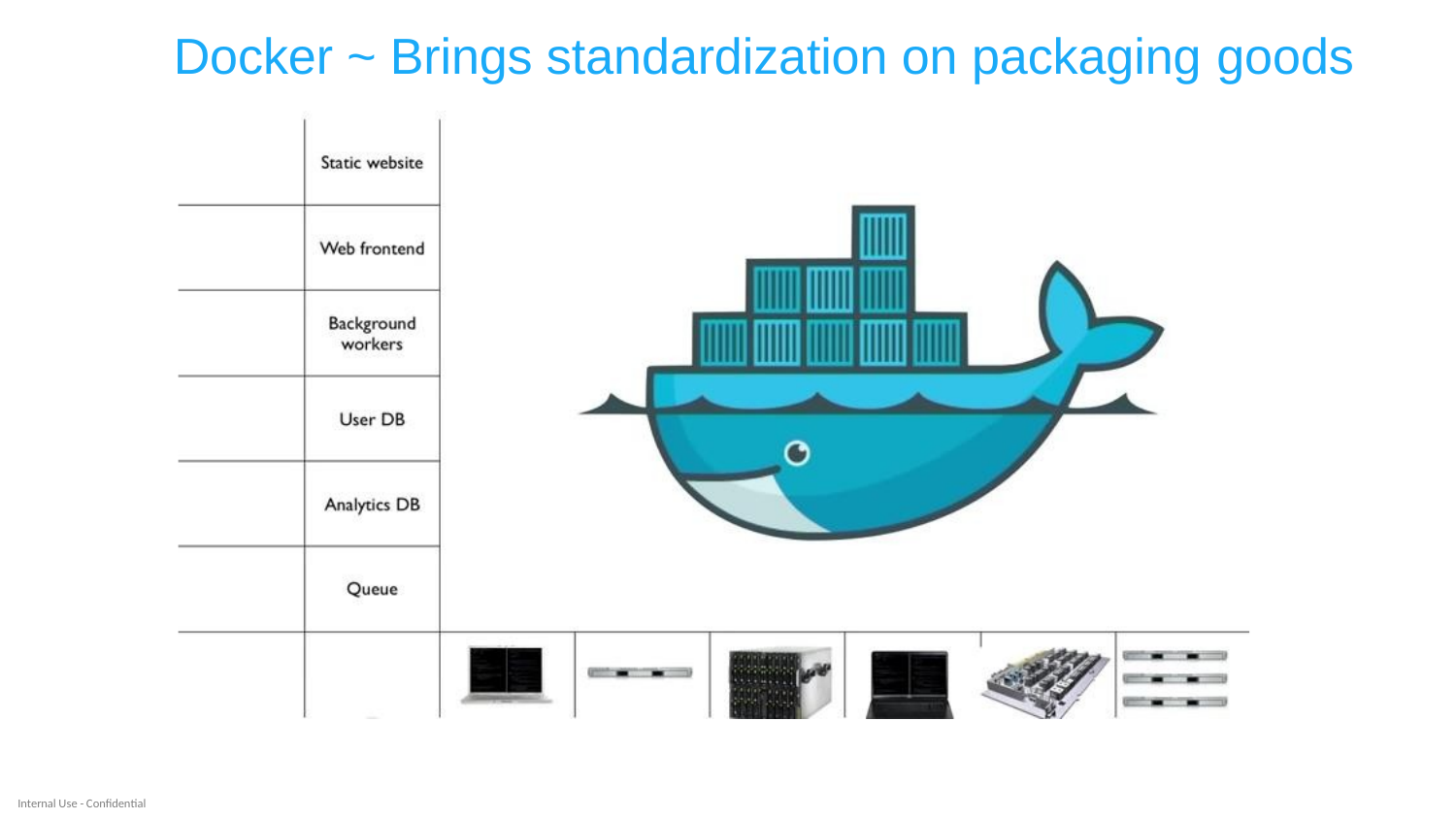

# Docker ~ Brings standardization on packaging goods